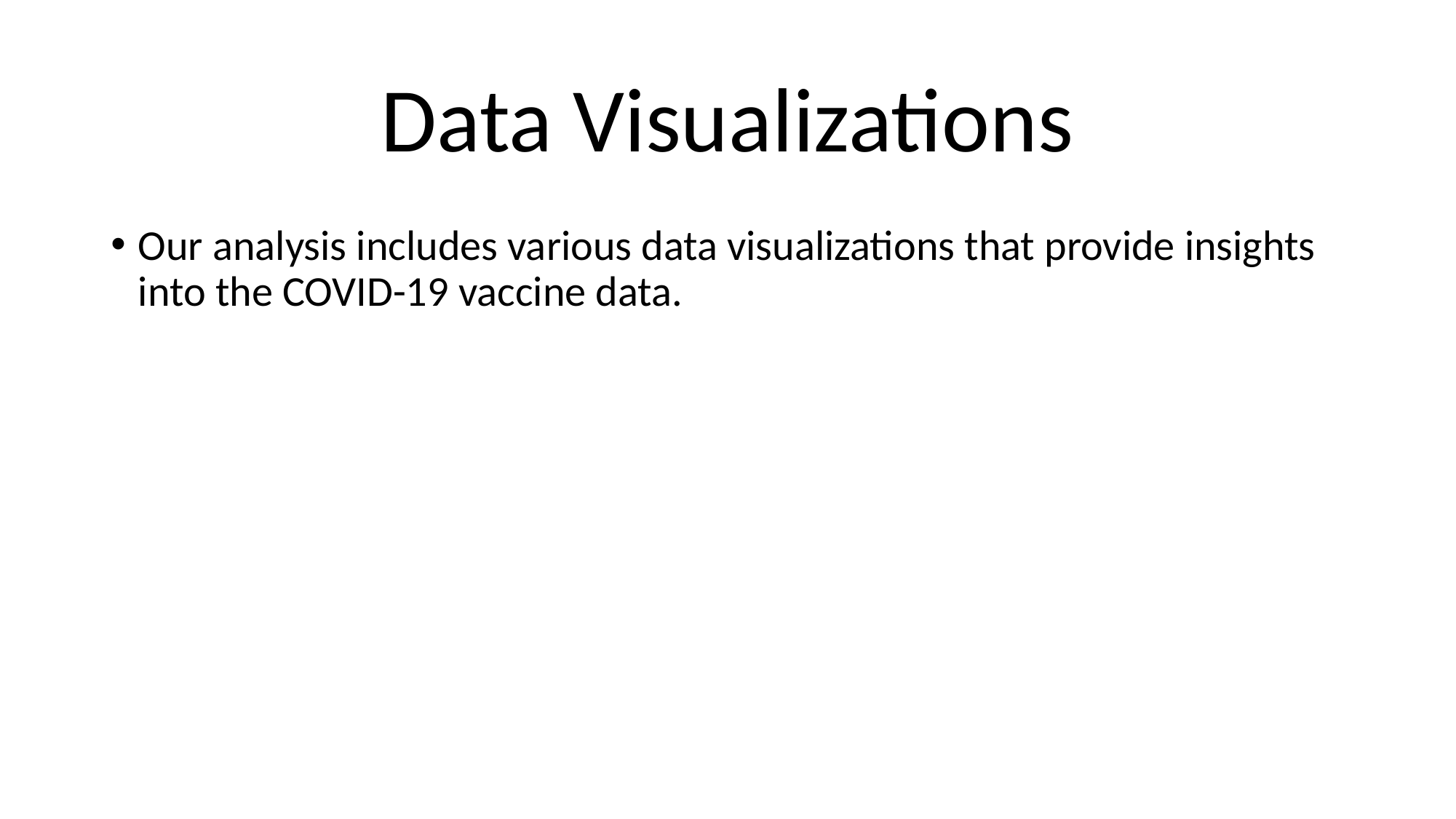

# Data Visualizations
Our analysis includes various data visualizations that provide insights into the COVID-19 vaccine data.